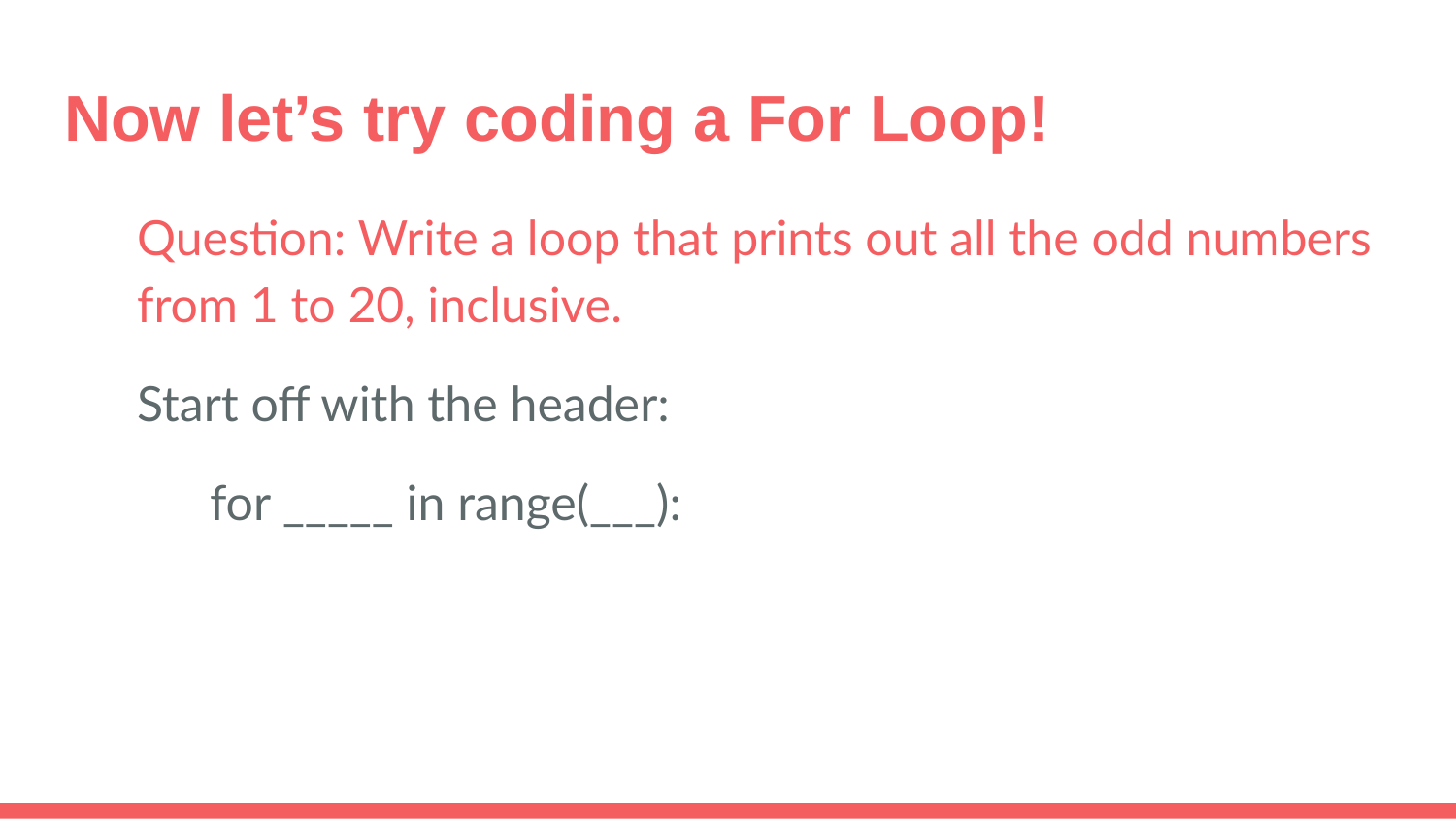

# Now let’s try coding a For Loop!
Question: Write a loop that prints out all the odd numbers from 1 to 20, inclusive.
Start off with the header:
	for _____ in range(___):